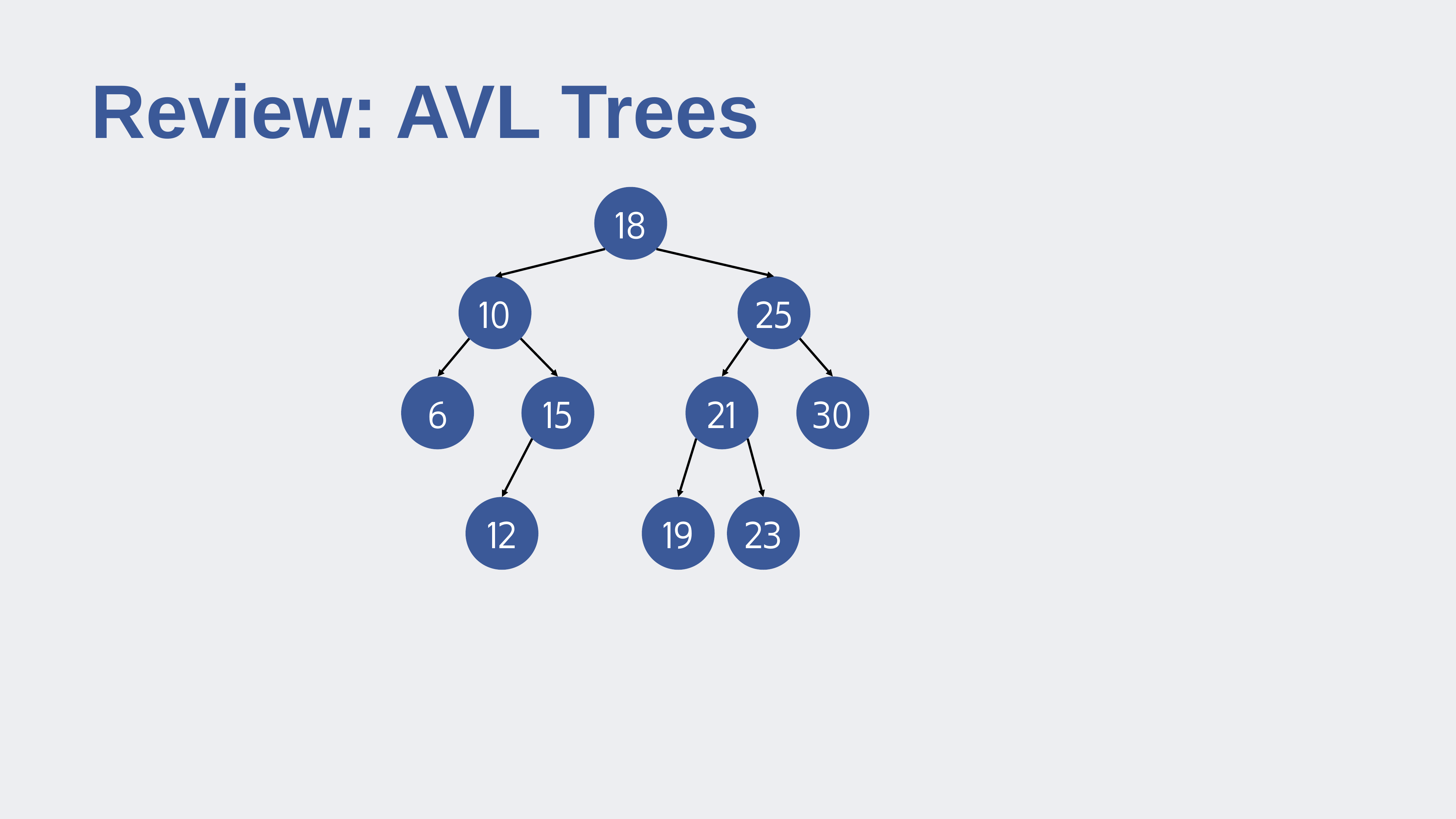

# Review: AVL Trees
18
25
10
6
21
30
15
12
19
23